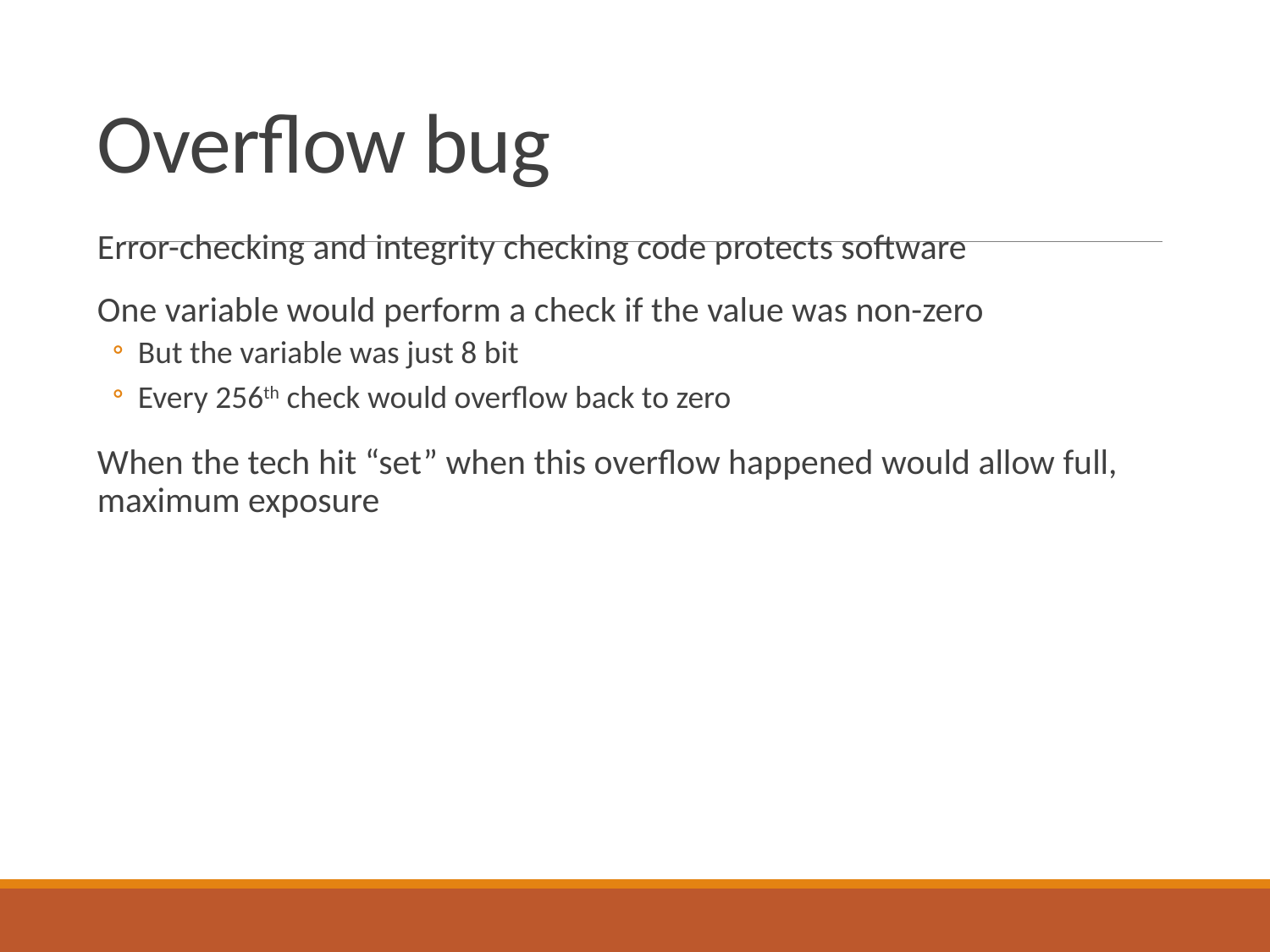

# Overflow bug
Error-checking and integrity checking code protects software
One variable would perform a check if the value was non-zero
But the variable was just 8 bit
Every 256th check would overflow back to zero
When the tech hit “set” when this overflow happened would allow full, maximum exposure